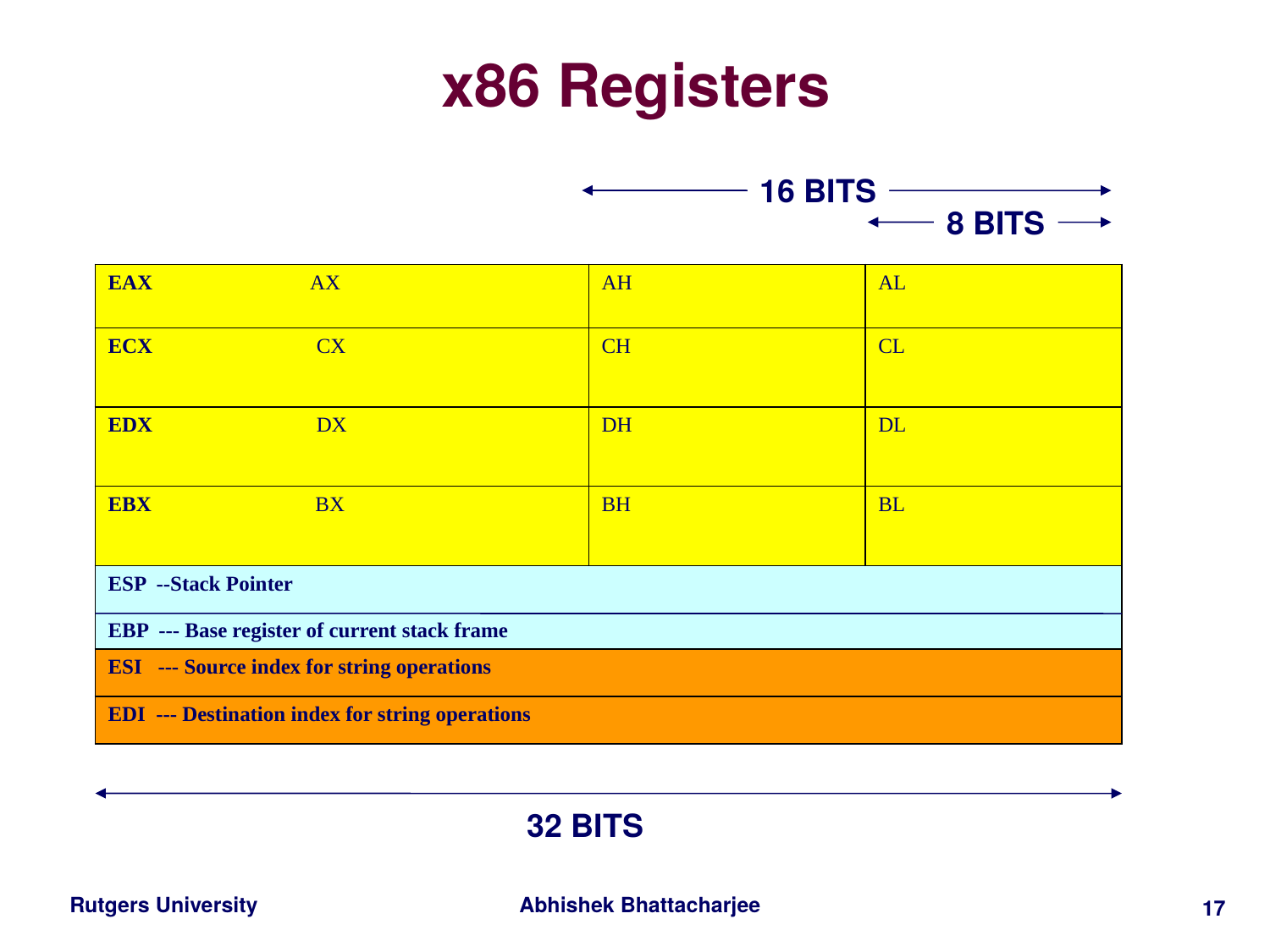

# x86 Registers
16 BITS

8 BITS

| EAX AX | AH | AL |
| --- | --- | --- |
| ECX CX | CH | CL |
| EDX DX | DH | DL |
| EBX BX | BH | BL |
| ESP --Stack Pointer EBP --- Base register of current stack frame |  |  |
| ESI --- Source index for string operations |  |  |
| EDI --- Destination index for string operations |  |  |

32 BITS